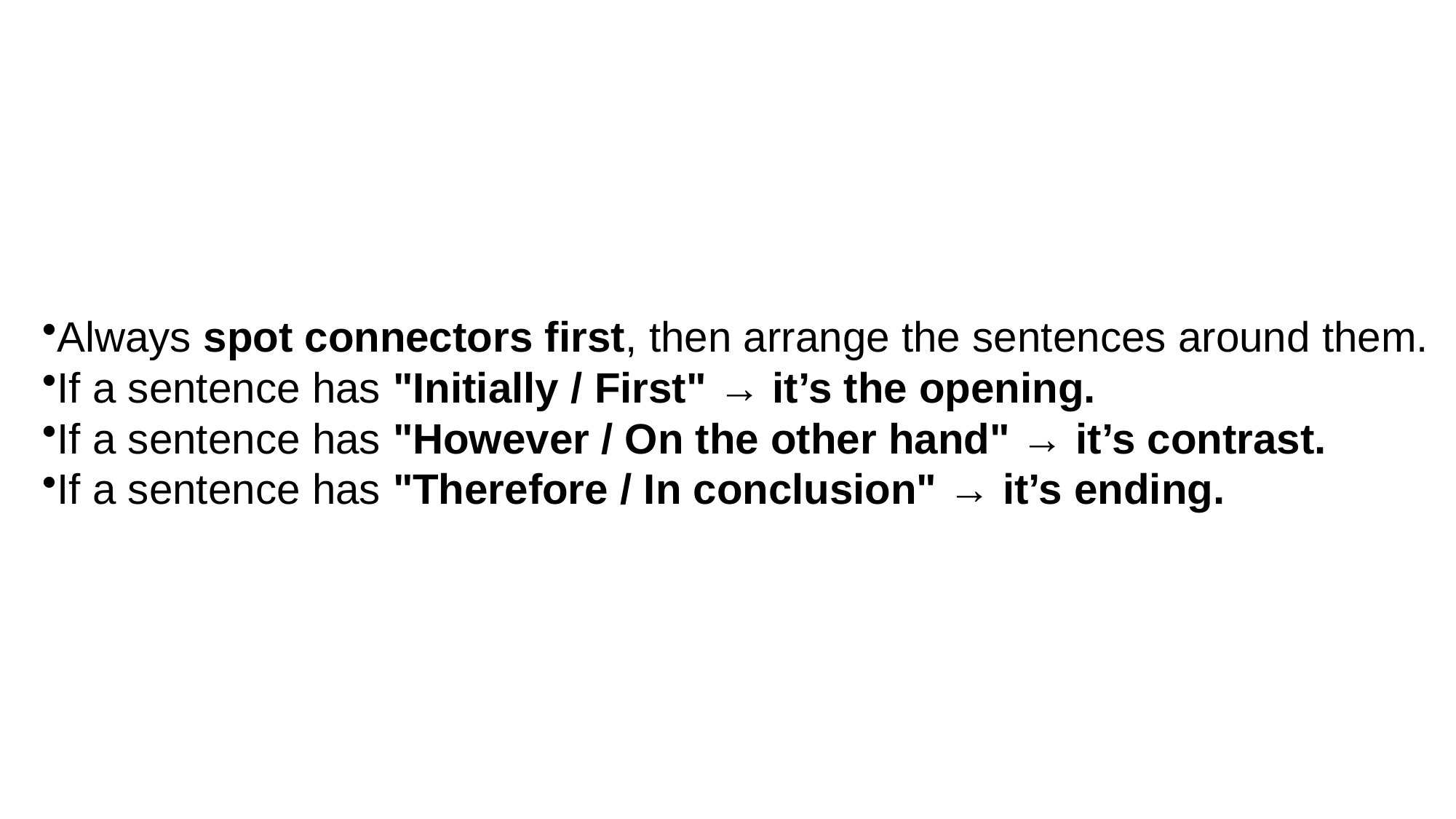

#
Always spot connectors first, then arrange the sentences around them.
If a sentence has "Initially / First" → it’s the opening.
If a sentence has "However / On the other hand" → it’s contrast.
If a sentence has "Therefore / In conclusion" → it’s ending.